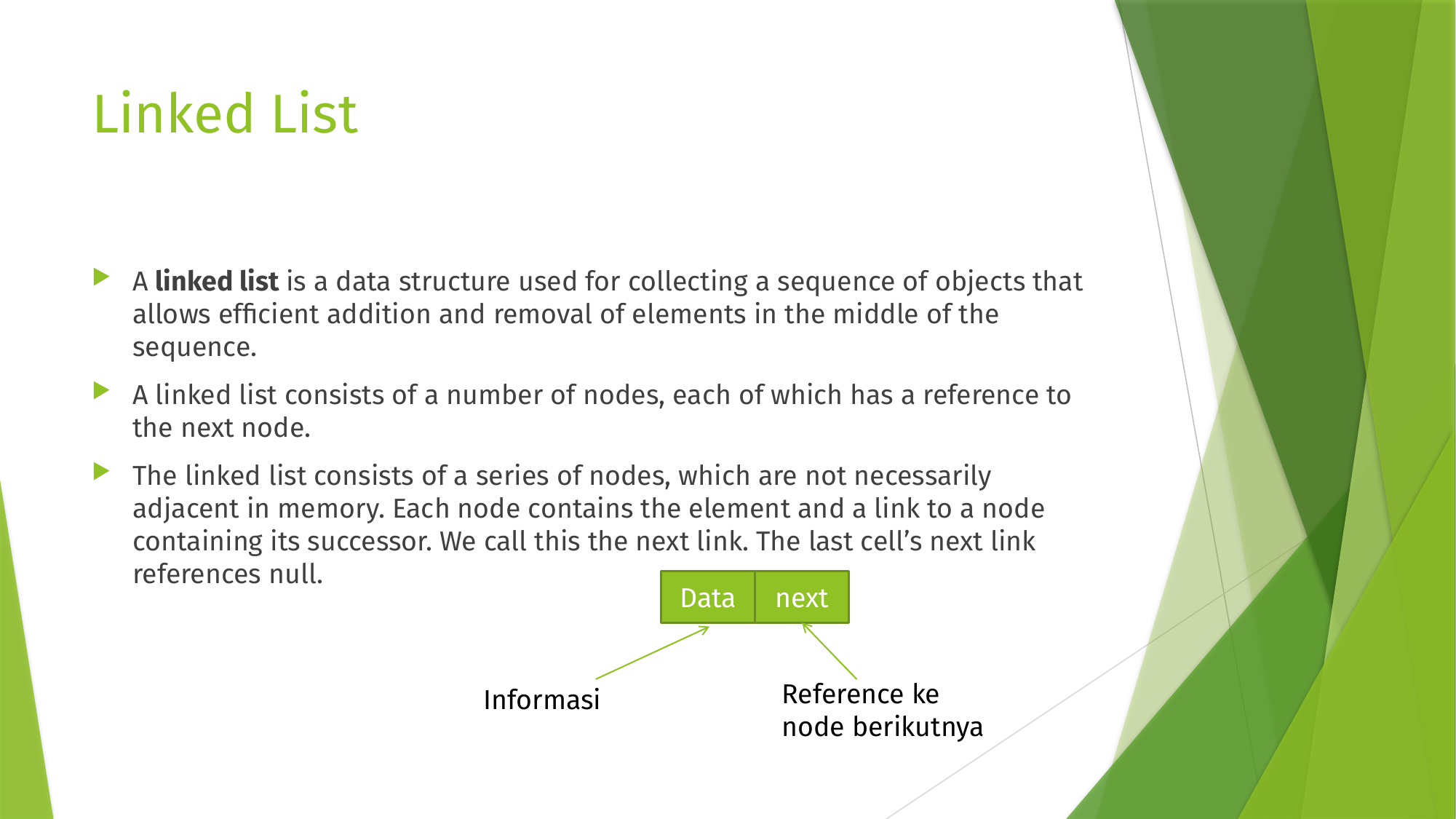

# Linked List
A linked list is a data structure used for collecting a sequence of objects that allows efficient addition and removal of elements in the middle of the sequence.
A linked list consists of a number of nodes, each of which has a reference to the next node.
The linked list consists of a series of nodes, which are not necessarily adjacent in memory. Each node contains the element and a link to a node containing its successor. We call this the next link. The last cell’s next link references null.
Data
next
Reference ke node berikutnya
Informasi